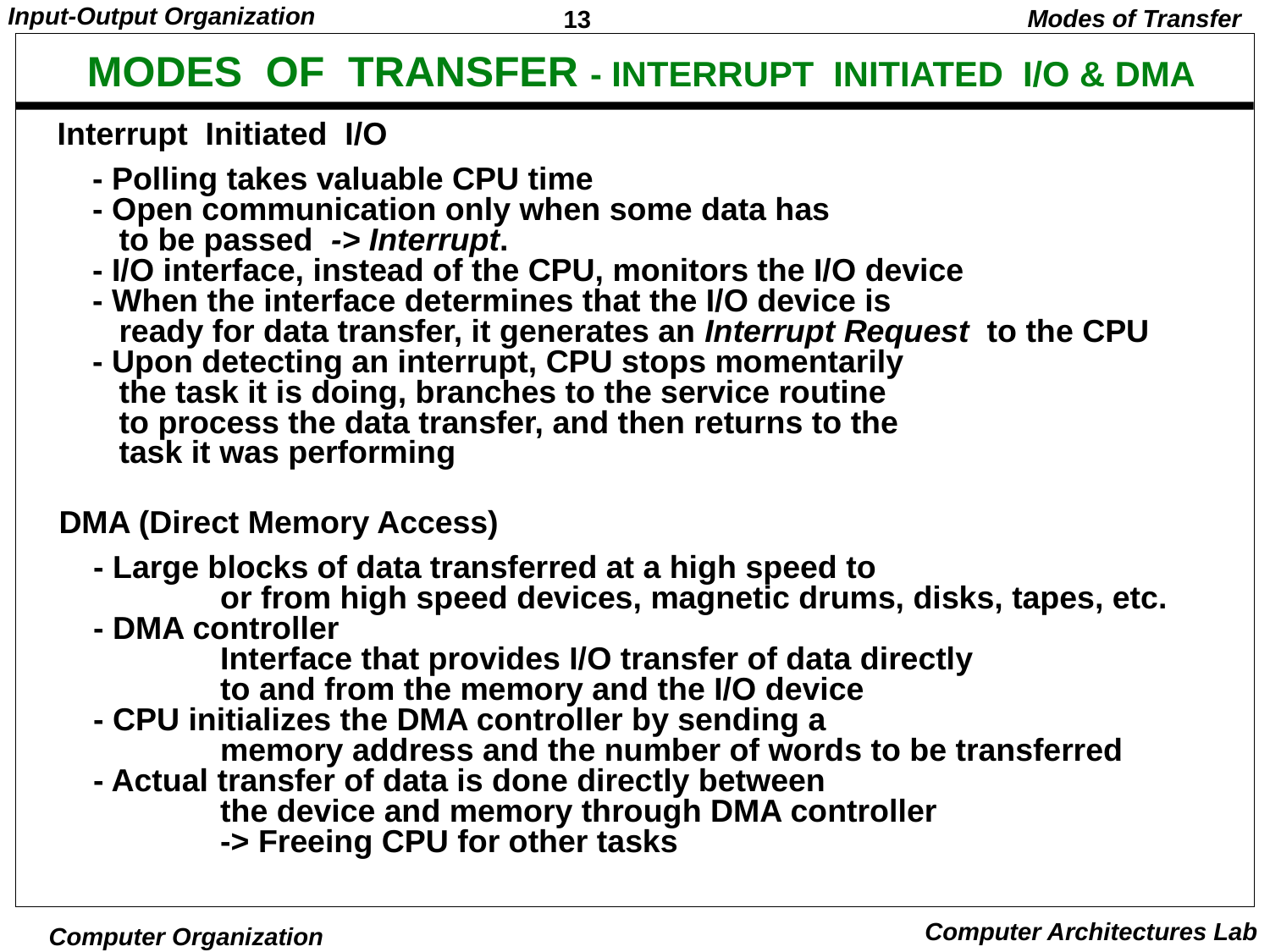

Modes of Transfer
# MODES  OF  TRANSFER - INTERRUPT  INITIATED  I/O & DMA
Interrupt  Initiated  I/O
- Polling takes valuable CPU time
- Open communication only when some data has
   to be passed  -> Interrupt.
- I/O interface, instead of the CPU, monitors the I/O device
- When the interface determines that the I/O device is
   ready for data transfer, it generates an Interrupt Request  to the CPU
- Upon detecting an interrupt, CPU stops momentarily
   the task it is doing, branches to the service routine
   to process the data transfer, and then returns to the
   task it was performing

 DMA (Direct Memory Access)
- Large blocks of data transferred at a high speed to
  	or from high speed devices, magnetic drums, disks, tapes, etc.
- DMA controller
  	Interface that provides I/O transfer of data directly
  	to and from the memory and the I/O device
- CPU initializes the DMA controller by sending a
  	memory address and the number of words to be transferred
- Actual transfer of data is done directly between
  	the device and memory through DMA controller
  	-> Freeing CPU for other tasks